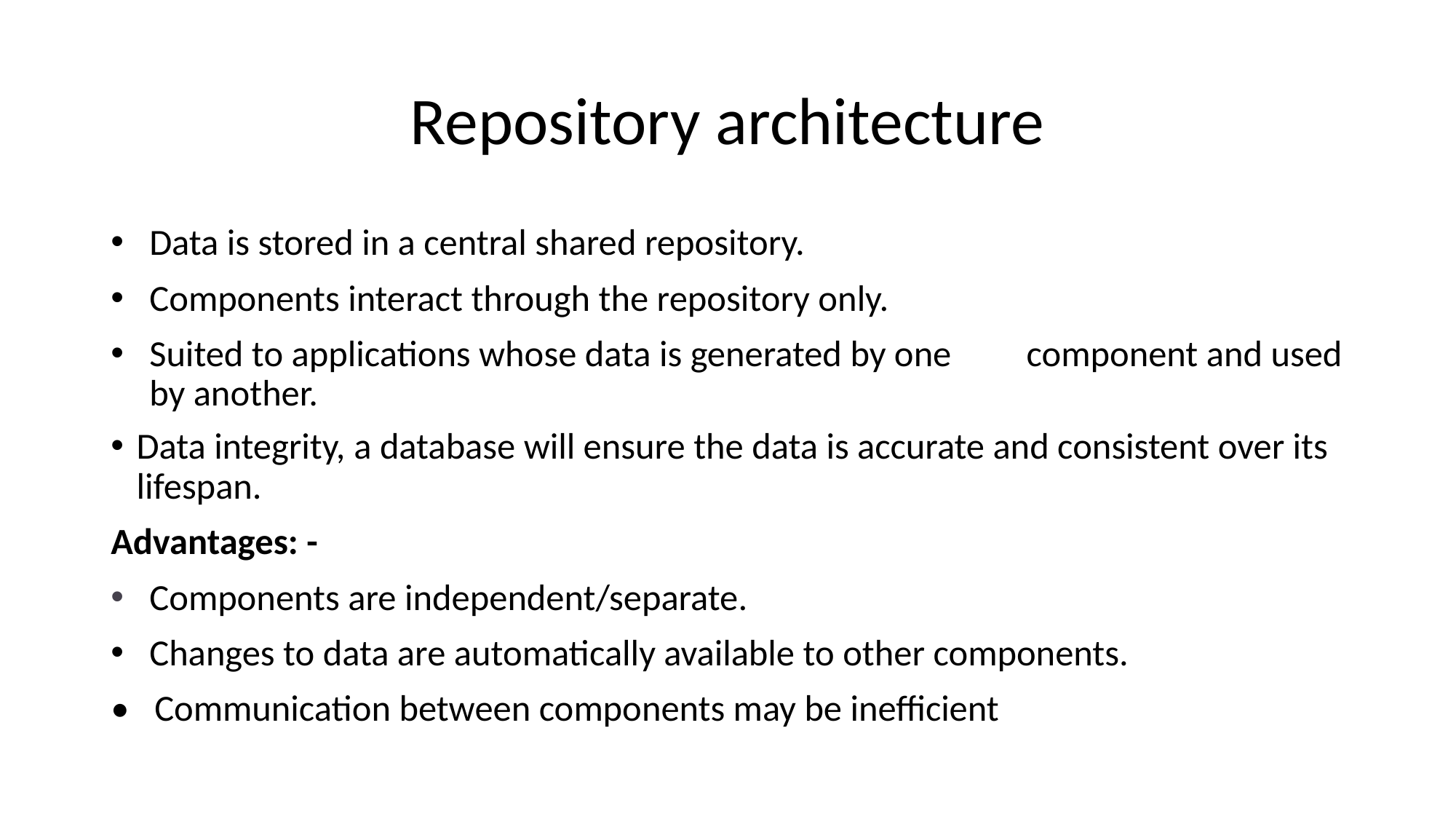

# Repository architecture
Data is stored in a central shared repository.
Components interact through the repository only.
Suited to applications whose data is generated by one         component and used by another.
Data integrity, a database will ensure the data is accurate and consistent over its lifespan.
Advantages: -
Components are independent/separate.
Changes to data are automatically available to other components.
•   Communication between components may be inefficient